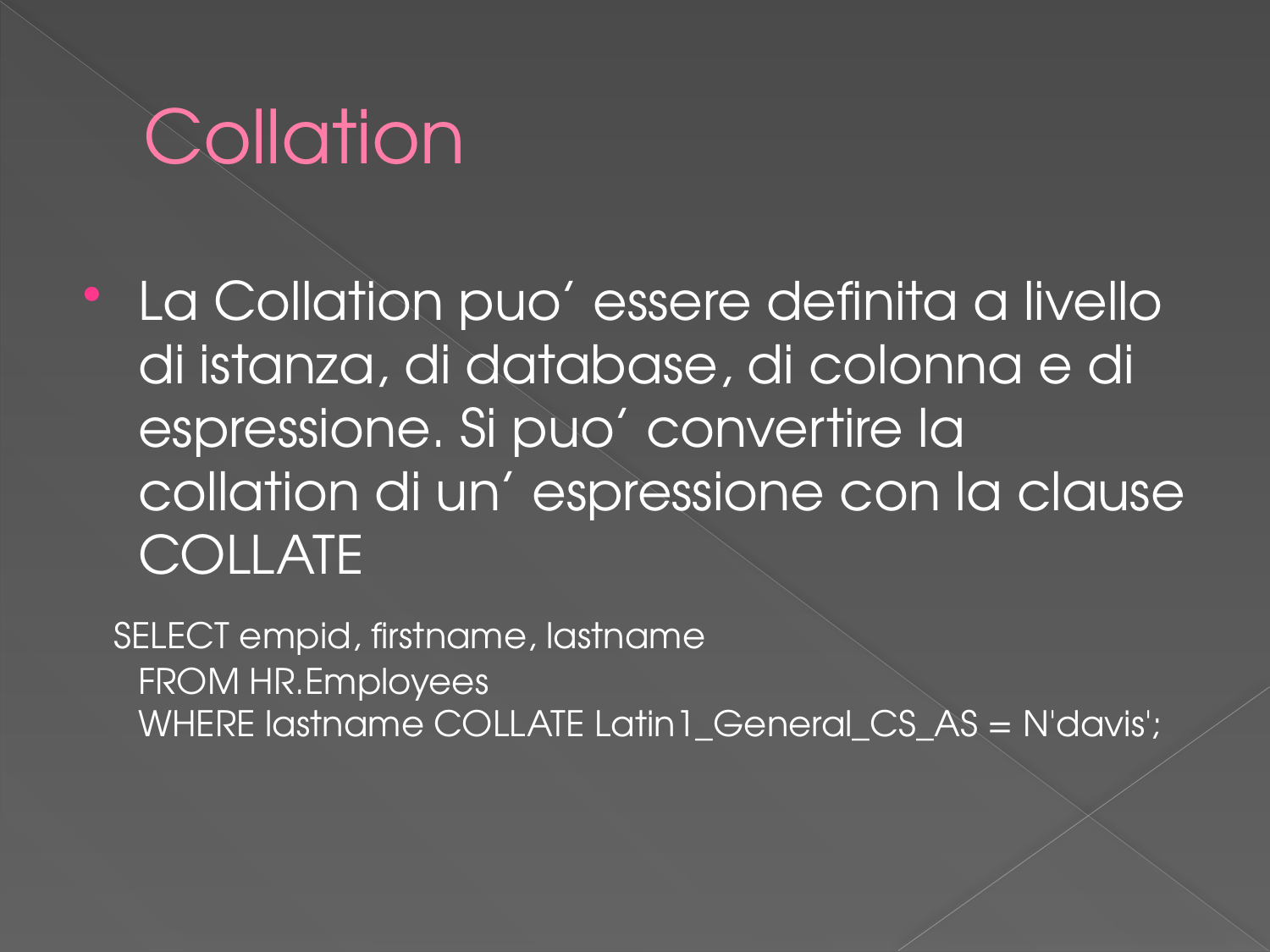

# Collation
La Collation puo’ essere definita a livello di istanza, di database, di colonna e di espressione. Si puo’ convertire la collation di un’ espressione con la clause COLLATE
  SELECT empid, firstname, lastname
FROM HR.Employees
WHERE lastname COLLATE Latin1_General_CS_AS = N'davis';